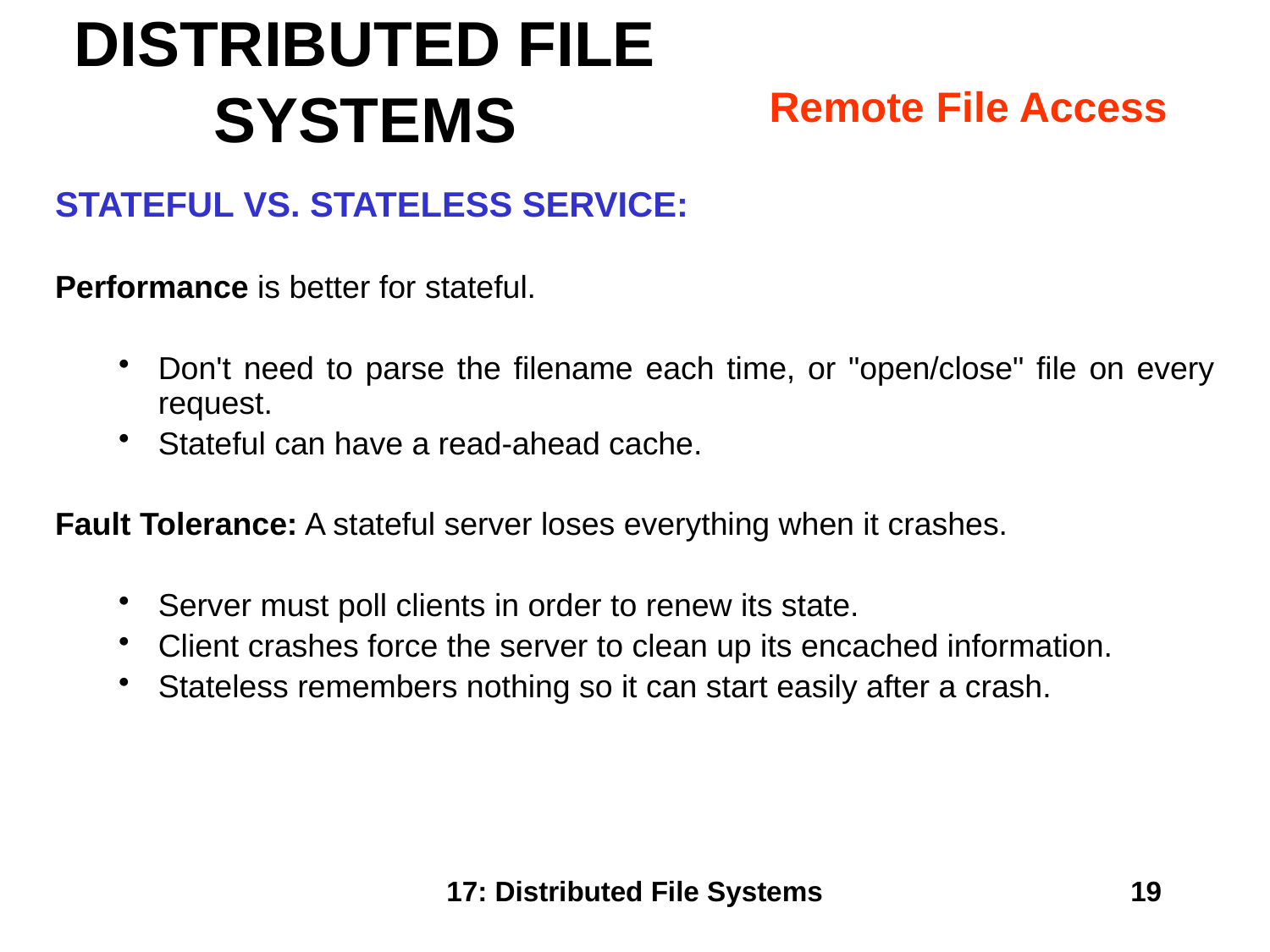

# DISTRIBUTED FILE SYSTEMS
Remote File Access
STATEFUL VS. STATELESS SERVICE:

Performance is better for stateful.

Don't need to parse the filename each time, or "open/close" file on every request.
Stateful can have a read-ahead cache.

Fault Tolerance: A stateful server loses everything when it crashes.

Server must poll clients in order to renew its state.
Client crashes force the server to clean up its encached information.
Stateless remembers nothing so it can start easily after a crash.
17: Distributed File Systems
19